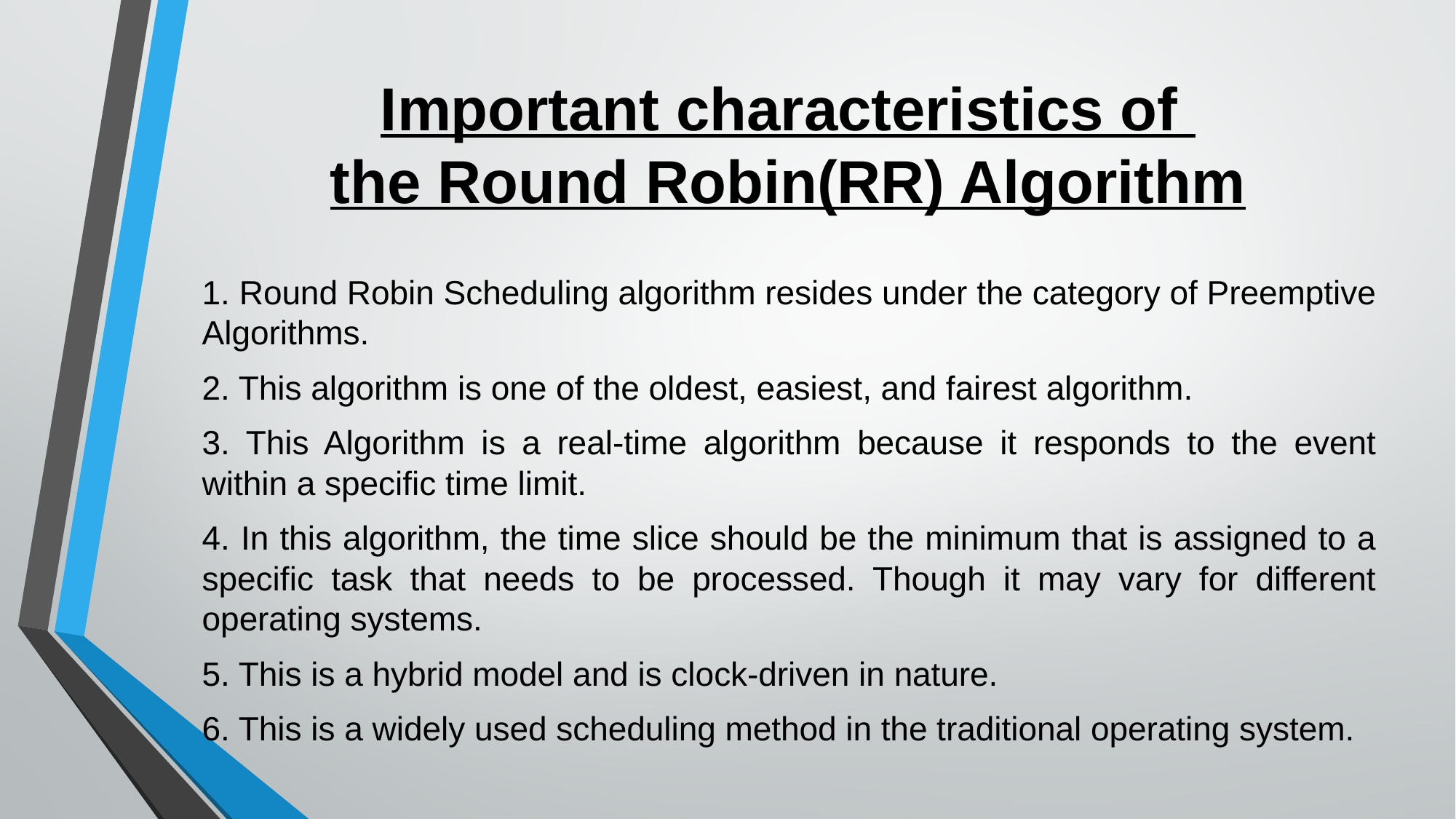

# Important characteristics of the Round Robin(RR) Algorithm
1. Round Robin Scheduling algorithm resides under the category of Preemptive Algorithms.
2. This algorithm is one of the oldest, easiest, and fairest algorithm.
3. This Algorithm is a real-time algorithm because it responds to the event within a specific time limit.
4. In this algorithm, the time slice should be the minimum that is assigned to a specific task that needs to be processed. Though it may vary for different operating systems.
5. This is a hybrid model and is clock-driven in nature.
6. This is a widely used scheduling method in the traditional operating system.